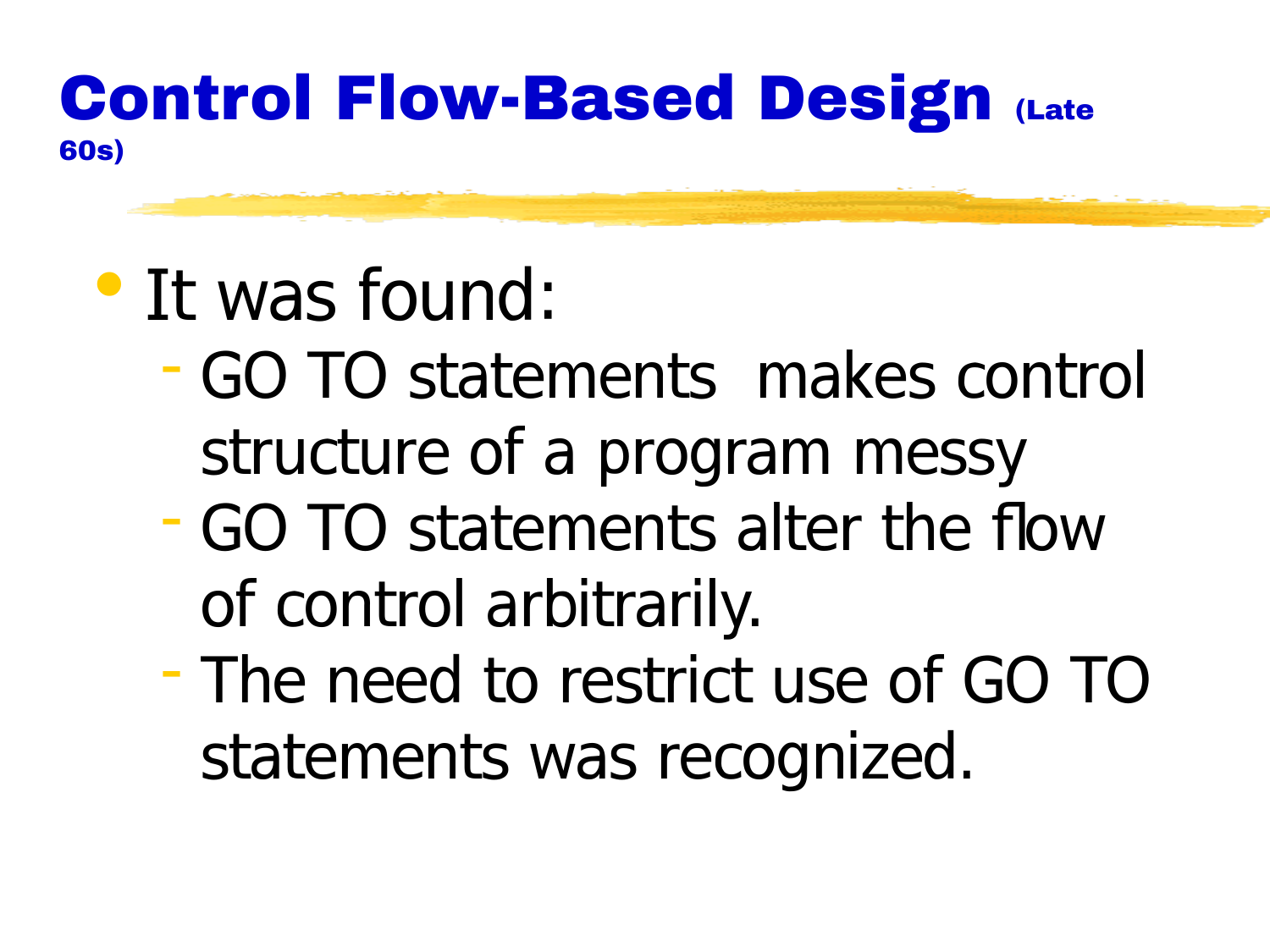

# Control Flow-Based Design (Late 60s)
It was found:
GO TO statements  makes control structure of a program messy
GO TO statements alter the flow of control arbitrarily.
The need to restrict use of GO TO statements was recognized.
29